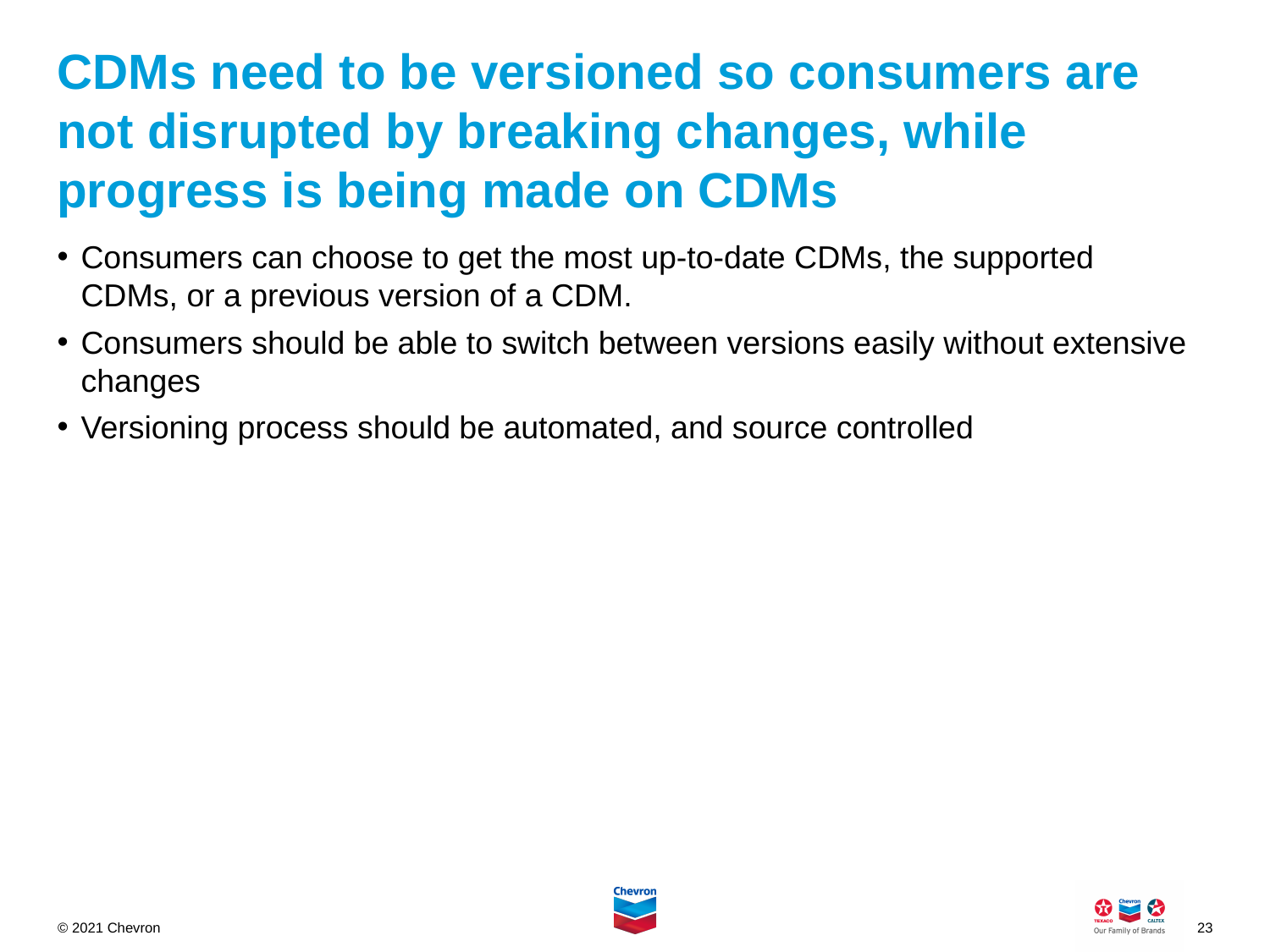

# CDMs need to be versioned so consumers are not disrupted by breaking changes, while progress is being made on CDMs
Consumers can choose to get the most up-to-date CDMs, the supported CDMs, or a previous version of a CDM.
Consumers should be able to switch between versions easily without extensive changes
Versioning process should be automated, and source controlled